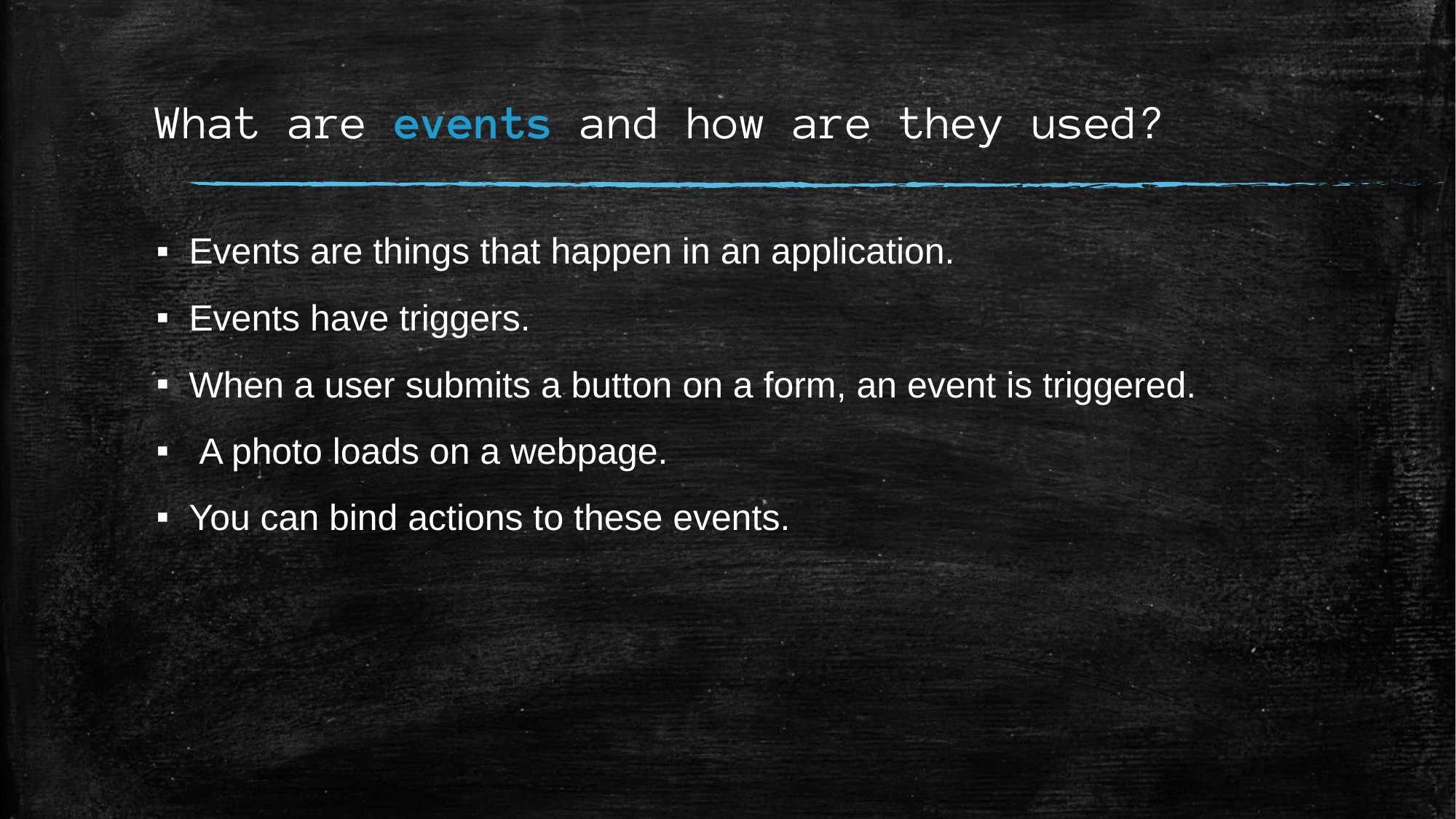

What are events and how are they used?
Events are things that happen in an application.
Events have triggers.
When a user submits a button on a form, an event is triggered.
 A photo loads on a webpage.
You can bind actions to these events.